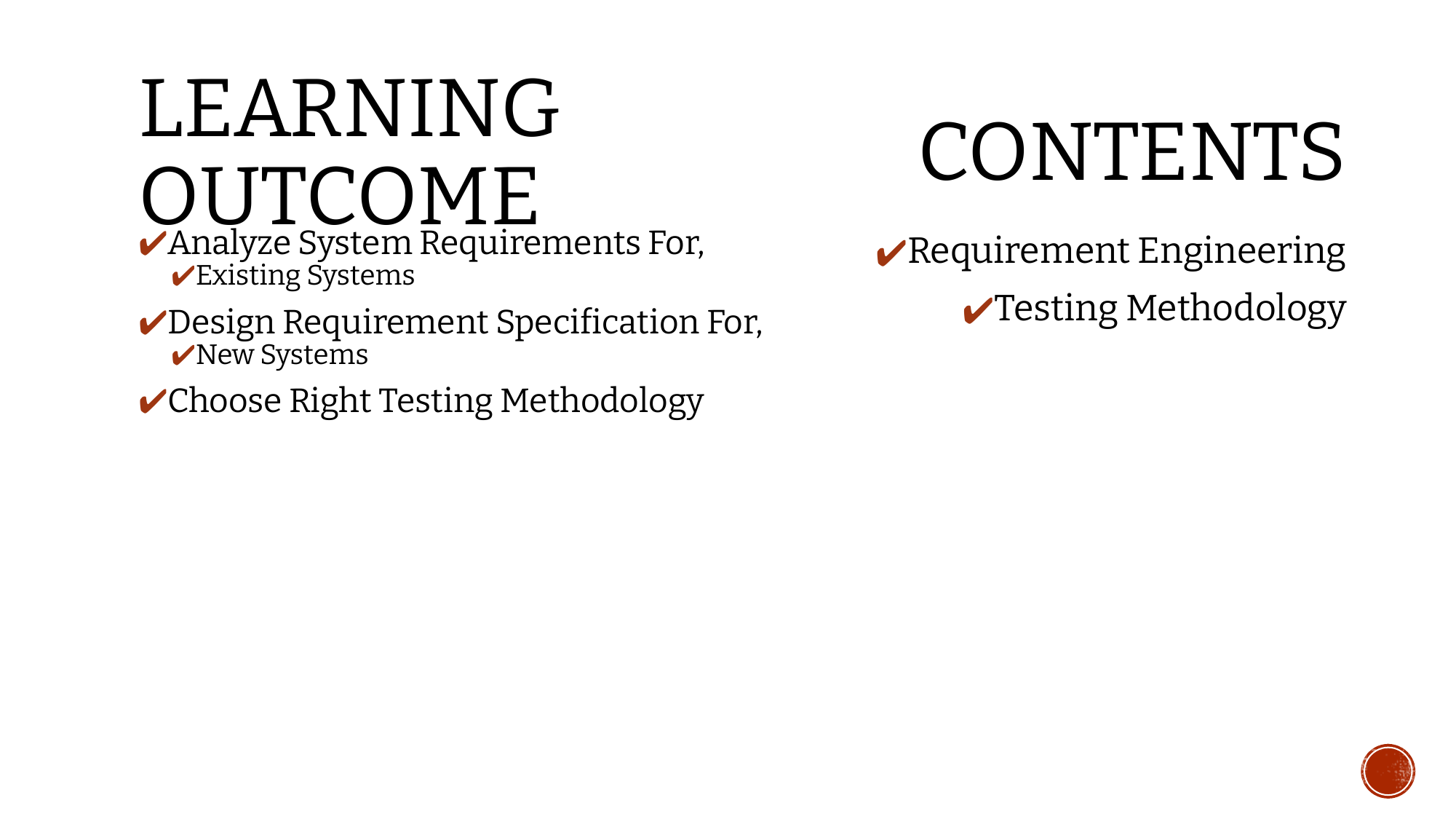

# LEARNING OUTCOME
CONTENTS
Analyze System Requirements For,
Existing Systems
Design Requirement Specification For,
New Systems
Choose Right Testing Methodology
Requirement Engineering
Testing Methodology